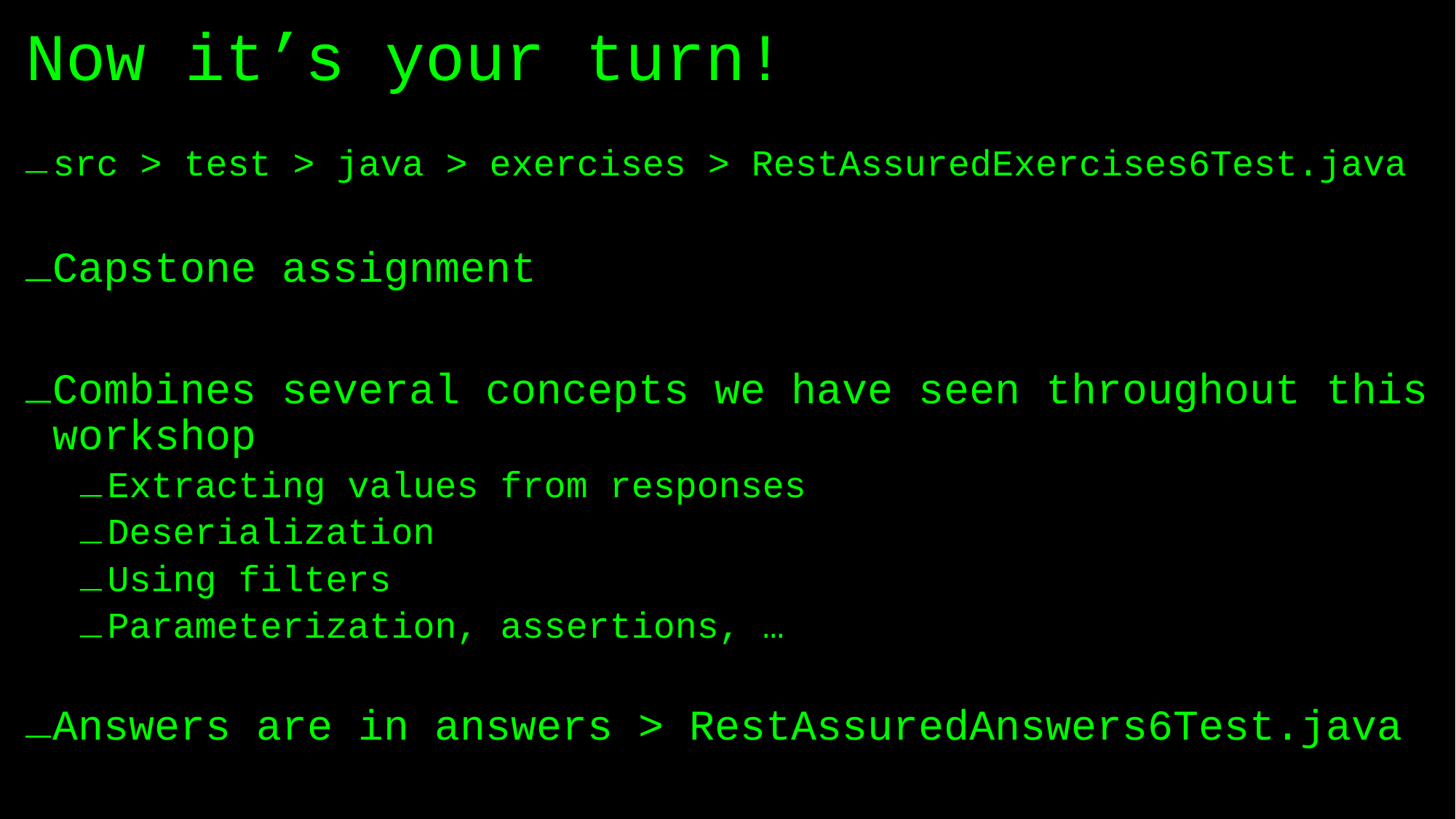

# Now it’s your turn!
src > test > java > exercises > RestAssuredExercises6Test.java

Capstone assignment

Combines several concepts we have seen throughout this workshop
Extracting values from responses
Deserialization
Using filters
Parameterization, assertions, …

Answers are in answers > RestAssuredAnswers6Test.java